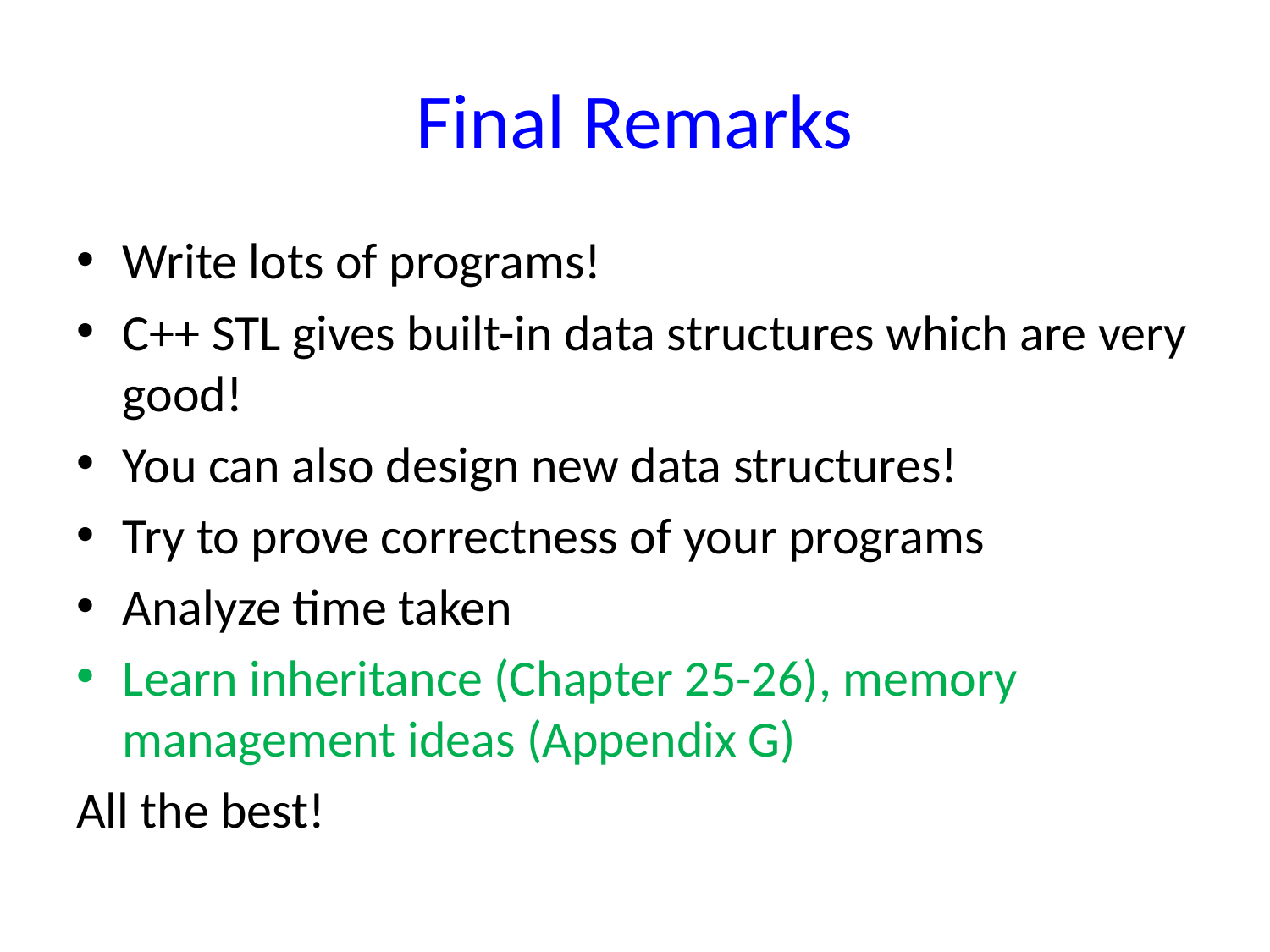

# Final Remarks
Write lots of programs!
C++ STL gives built-in data structures which are very good!
You can also design new data structures!
Try to prove correctness of your programs
Analyze time taken
Learn inheritance (Chapter 25-26), memory management ideas (Appendix G)
All the best!